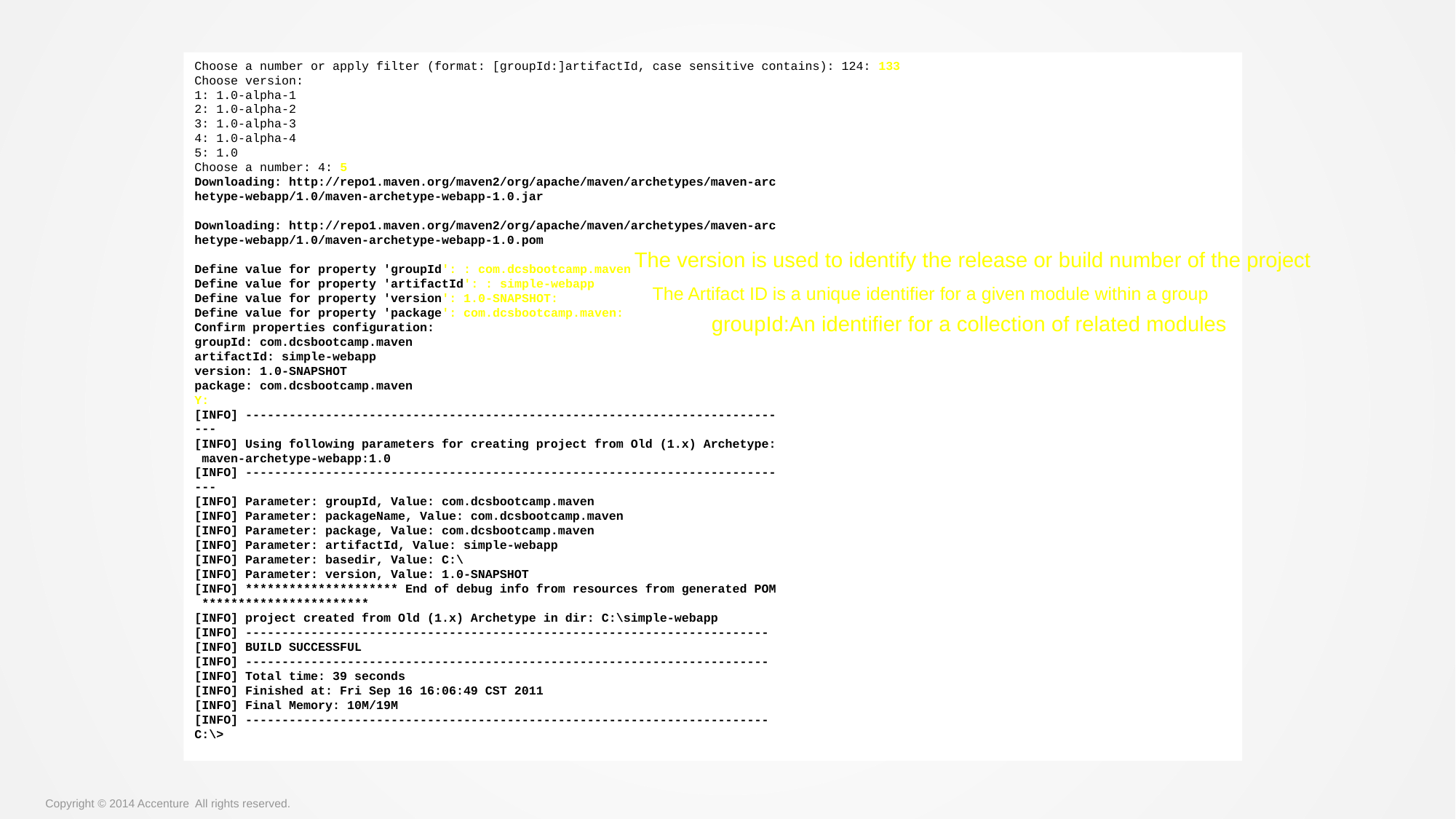

Choose a number or apply filter (format: [groupId:]artifactId, case sensitive contains): 124: 133
Choose version:
1: 1.0-alpha-1
2: 1.0-alpha-2
3: 1.0-alpha-3
4: 1.0-alpha-4
5: 1.0
Choose a number: 4: 5
Downloading: http://repo1.maven.org/maven2/org/apache/maven/archetypes/maven-arc
hetype-webapp/1.0/maven-archetype-webapp-1.0.jar

Downloading: http://repo1.maven.org/maven2/org/apache/maven/archetypes/maven-arc
hetype-webapp/1.0/maven-archetype-webapp-1.0.pom

Define value for property 'groupId': : com.dcsbootcamp.maven
Define value for property 'artifactId': : simple-webapp
Define value for property 'version': 1.0-SNAPSHOT:
Define value for property 'package': com.dcsbootcamp.maven:
Confirm properties configuration:
groupId: com.dcsbootcamp.maven
artifactId: simple-webapp
version: 1.0-SNAPSHOT
package: com.dcsbootcamp.maven
Y:
[INFO] -------------------------------------------------------------------------
---
[INFO] Using following parameters for creating project from Old (1.x) Archetype:
 maven-archetype-webapp:1.0
[INFO] -------------------------------------------------------------------------
---
[INFO] Parameter: groupId, Value: com.dcsbootcamp.maven
[INFO] Parameter: packageName, Value: com.dcsbootcamp.maven
[INFO] Parameter: package, Value: com.dcsbootcamp.maven
[INFO] Parameter: artifactId, Value: simple-webapp
[INFO] Parameter: basedir, Value: C:\
[INFO] Parameter: version, Value: 1.0-SNAPSHOT
[INFO] ********************* End of debug info from resources from generated POM
 ***********************
[INFO] project created from Old (1.x) Archetype in dir: C:\simple-webapp
[INFO] ------------------------------------------------------------------------
[INFO] BUILD SUCCESSFUL
[INFO] ------------------------------------------------------------------------
[INFO] Total time: 39 seconds
[INFO] Finished at: Fri Sep 16 16:06:49 CST 2011
[INFO] Final Memory: 10M/19M
[INFO] ------------------------------------------------------------------------
C:\>

The version is used to identify the release or build number of the project
The Artifact ID is a unique identifier for a given module within a group
groupId:An identifier for a collection of related modules
Copyright © 2014 Accenture  All rights reserved.